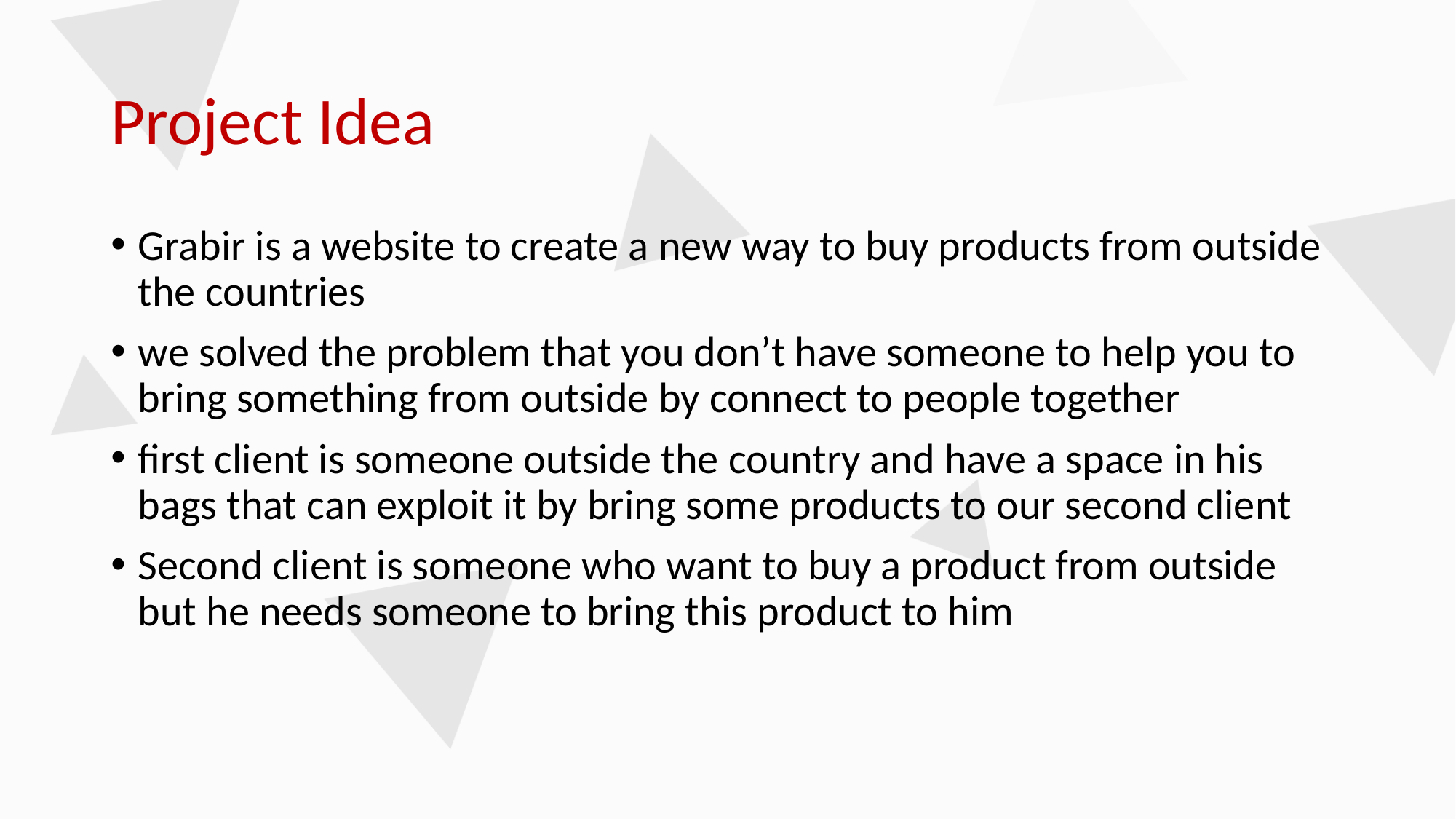

# Project Idea
Grabir is a website to create a new way to buy products from outside the countries
we solved the problem that you don’t have someone to help you to bring something from outside by connect to people together
first client is someone outside the country and have a space in his bags that can exploit it by bring some products to our second client
Second client is someone who want to buy a product from outside but he needs someone to bring this product to him